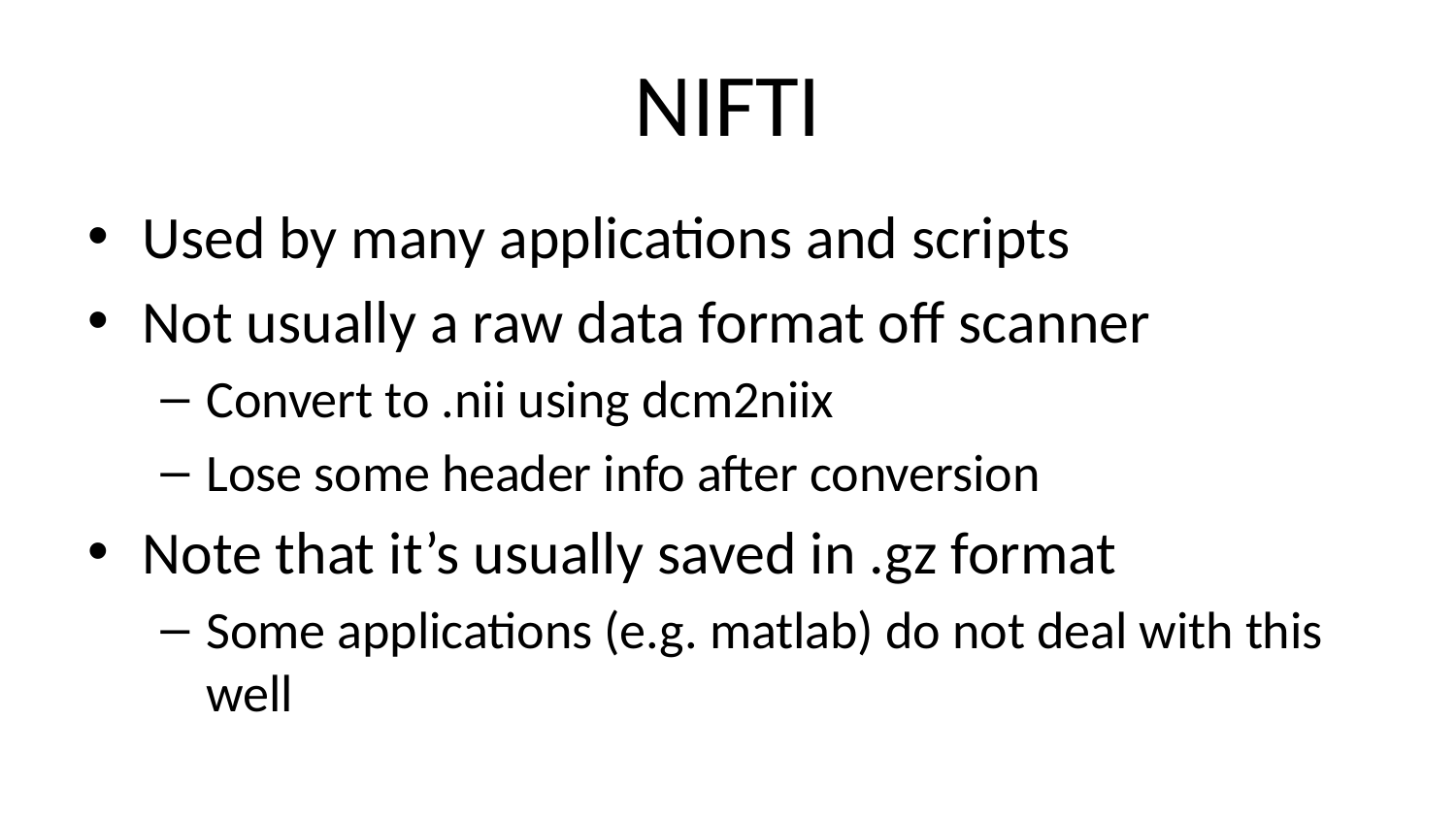

# NIFTI
Used by many applications and scripts
Not usually a raw data format off scanner
Convert to .nii using dcm2niix
Lose some header info after conversion
Note that it’s usually saved in .gz format
Some applications (e.g. matlab) do not deal with this well